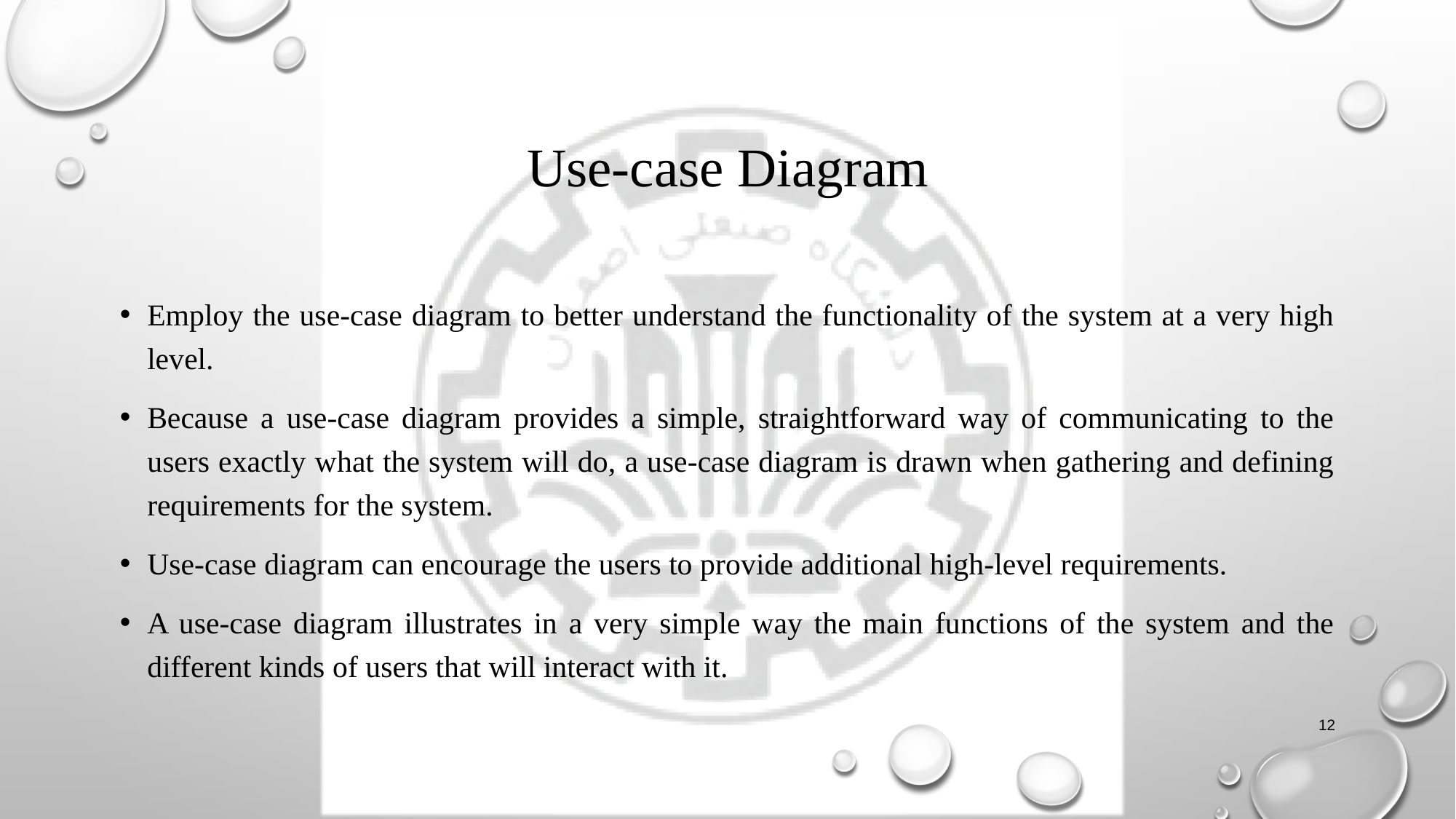

# Use-case Diagram
Employ the use-case diagram to better understand the functionality of the system at a very high level.
Because a use-case diagram provides a simple, straightforward way of communicating to the users exactly what the system will do, a use-case diagram is drawn when gathering and defining
requirements for the system.
Use-case diagram can encourage the users to provide additional high-level requirements.
A use-case diagram illustrates in a very simple way the main functions of the system and the different kinds of users that will interact with it.
12